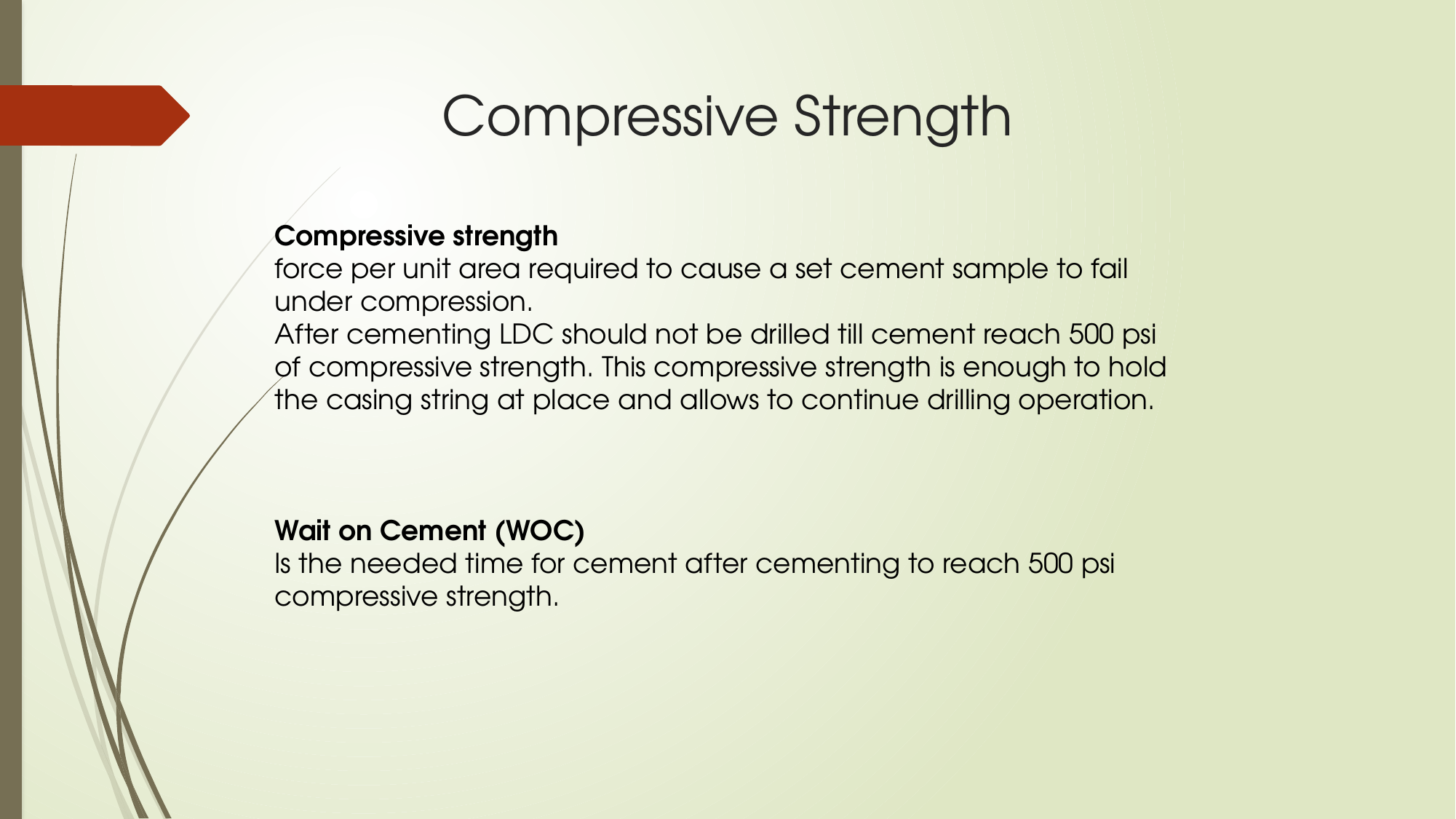

# Compressive Strength
Compressive strength
force per unit area required to cause a set cement sample to fail under compression.
After cementing LDC should not be drilled till cement reach 500 psi of compressive strength. This compressive strength is enough to hold the casing string at place and allows to continue drilling operation.

Wait on Cement (WOC)
Is the needed time for cement after cementing to reach 500 psi compressive strength.